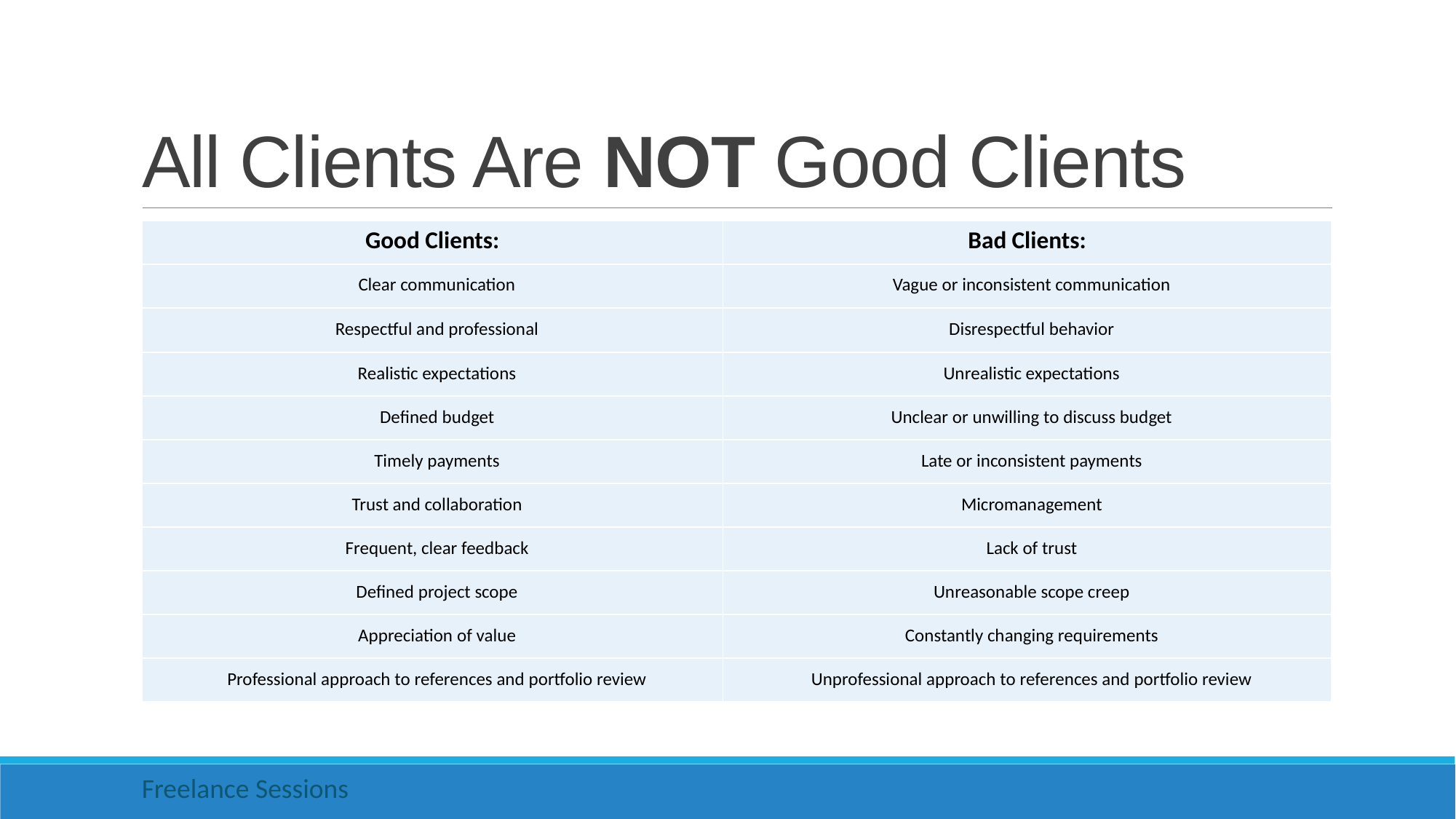

# All Clients Are NOT Good Clients
| Good Clients: | Bad Clients: |
| --- | --- |
| Clear communication | Vague or inconsistent communication |
| Respectful and professional | Disrespectful behavior |
| Realistic expectations | Unrealistic expectations |
| Defined budget | Unclear or unwilling to discuss budget |
| Timely payments | Late or inconsistent payments |
| Trust and collaboration | Micromanagement |
| Frequent, clear feedback | Lack of trust |
| Defined project scope | Unreasonable scope creep |
| Appreciation of value | Constantly changing requirements |
| Professional approach to references and portfolio review | Unprofessional approach to references and portfolio review |

Freelance Sessions